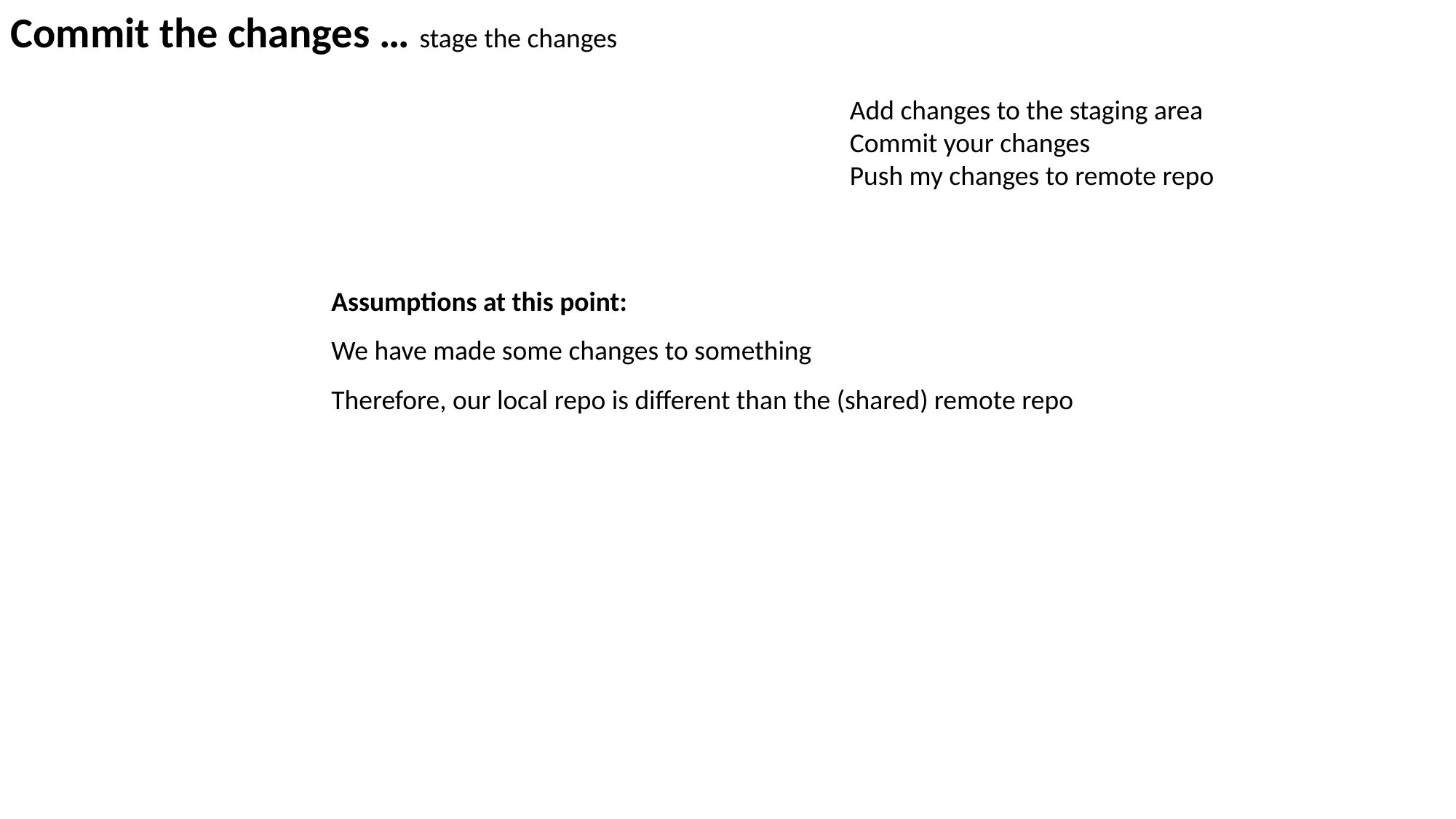

Commit the changes … stage the changes
Add changes to the staging area
Commit your changes
Push my changes to remote repo
Assumptions at this point:
We have made some changes to something
Therefore, our local repo is different than the (shared) remote repo